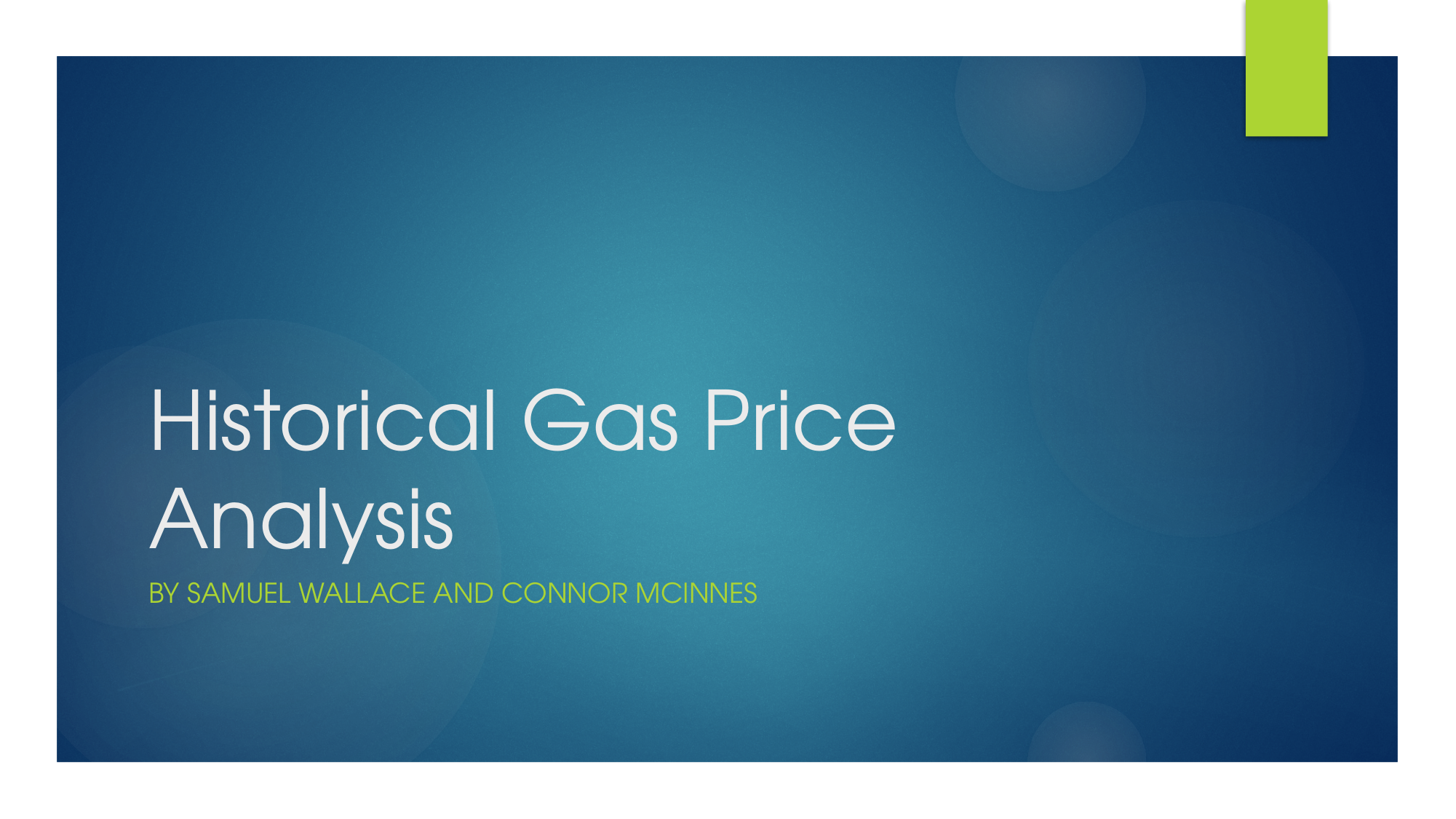

# Historical Gas Price Analysis
By Samuel Wallace and Connor McInnes